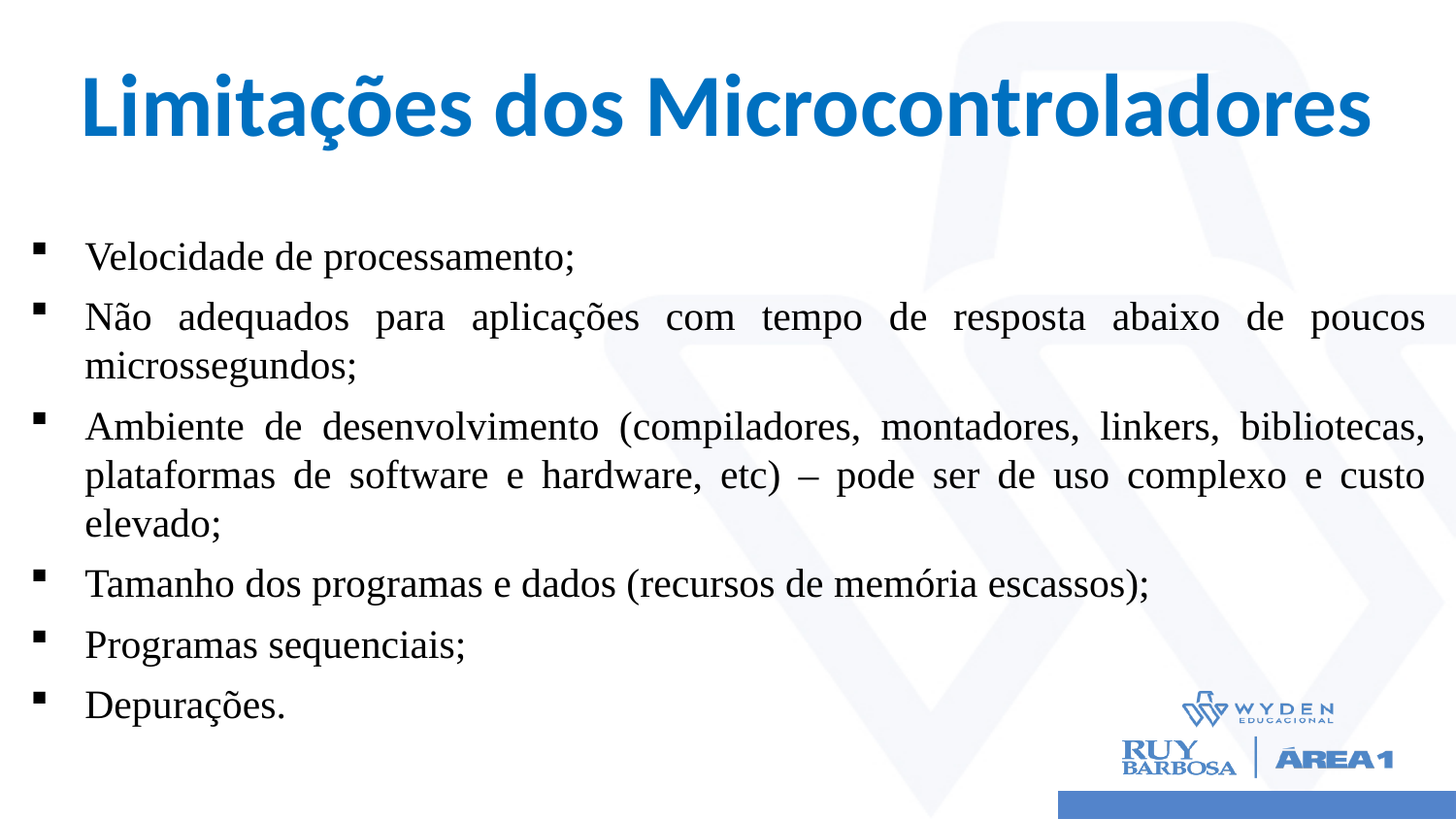

# Limitações dos Microcontroladores
Velocidade de processamento;
Não adequados para aplicações com tempo de resposta abaixo de poucos microssegundos;
Ambiente de desenvolvimento (compiladores, montadores, linkers, bibliotecas, plataformas de software e hardware, etc) – pode ser de uso complexo e custo elevado;
Tamanho dos programas e dados (recursos de memória escassos);
Programas sequenciais;
Depurações.